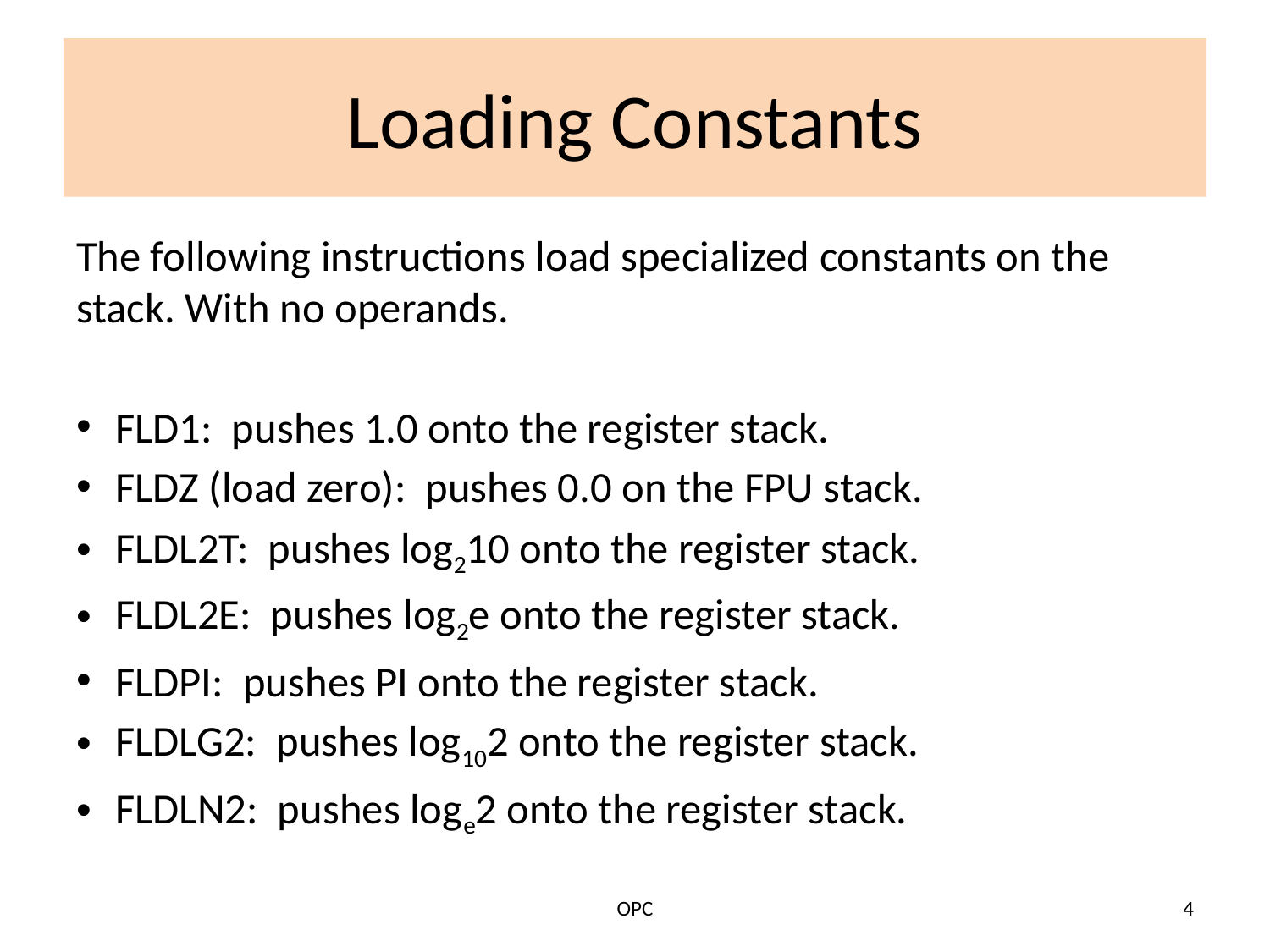

# Loading Constants
The following instructions load specialized constants on the stack. With no operands.

FLD1:  pushes 1.0 onto the register stack.
FLDZ (load zero):  pushes 0.0 on the FPU stack.
FLDL2T:  pushes log210 onto the register stack.
FLDL2E:  pushes log2e onto the register stack.
FLDPI:  pushes PI onto the register stack.
FLDLG2:  pushes log102 onto the register stack.
FLDLN2:  pushes loge2 onto the register stack.
OPC
4